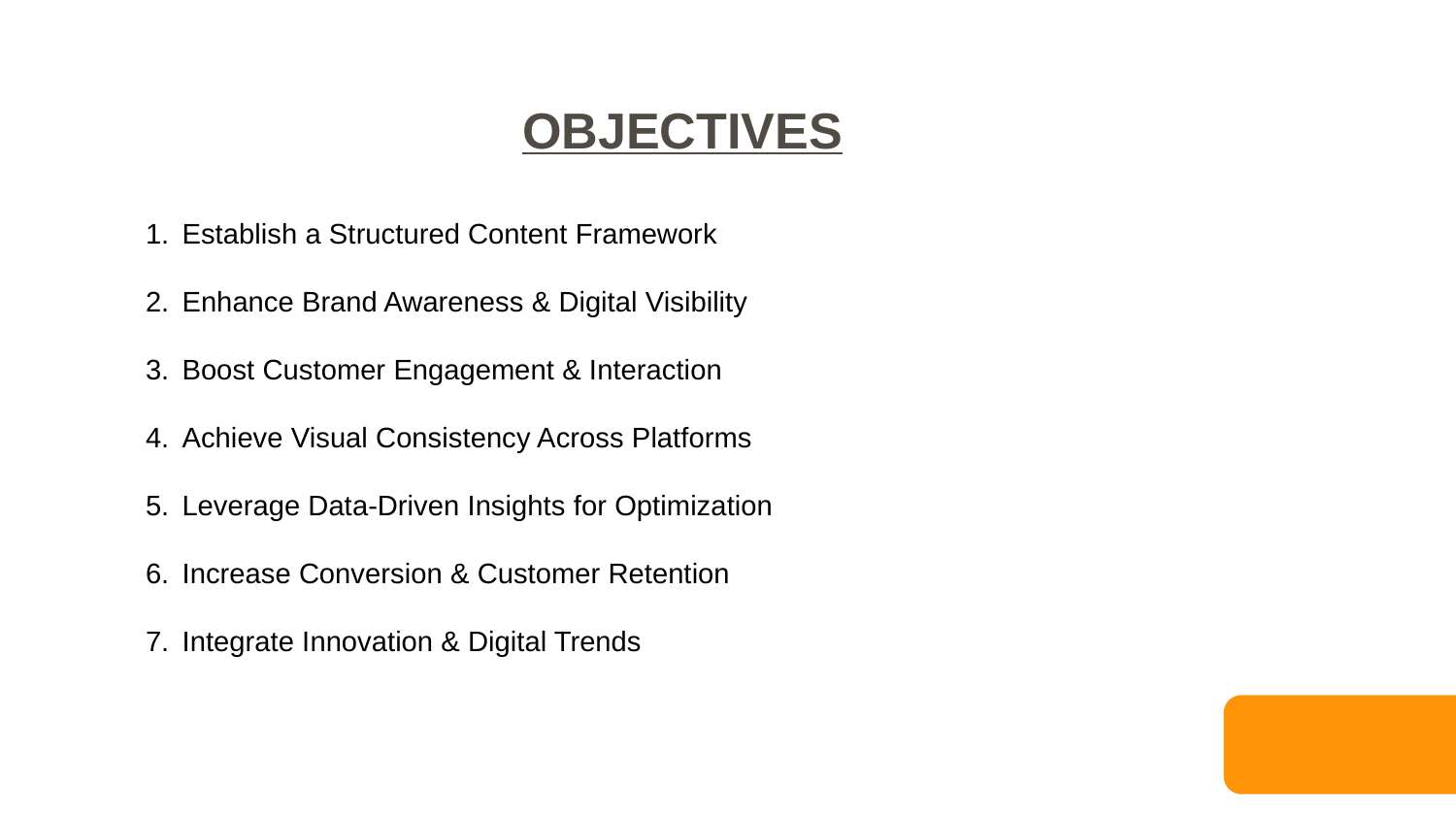

OBJECTIVES
Establish a Structured Content Framework

Enhance Brand Awareness & Digital Visibility

Boost Customer Engagement & Interaction

Achieve Visual Consistency Across Platforms

Leverage Data-Driven Insights for Optimization

Increase Conversion & Customer Retention

Integrate Innovation & Digital Trends